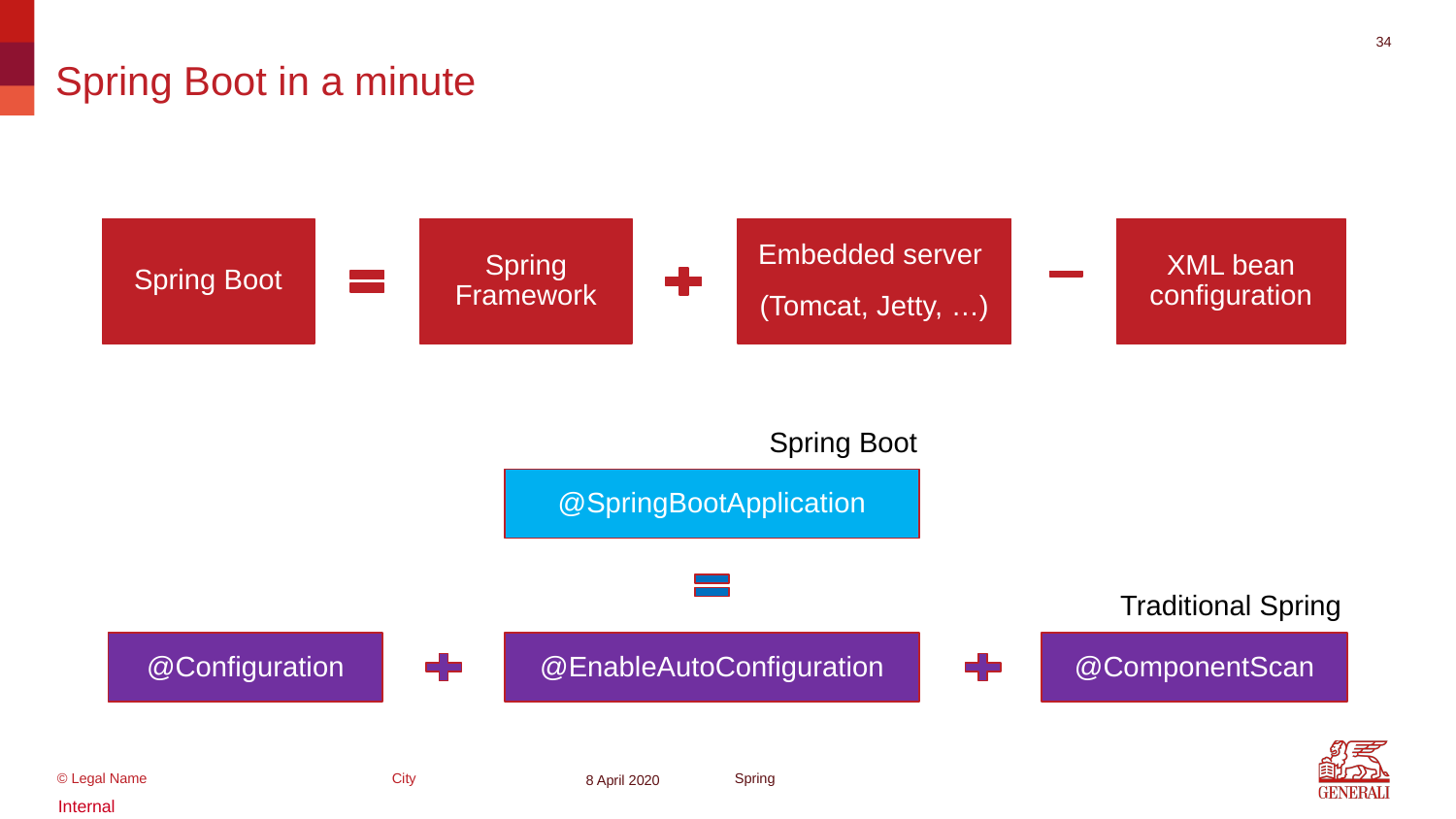

34
# Spring Boot in a minute

Spring Boot
Spring Framework
Embedded server
(Tomcat, Jetty, …)
XML bean configuration

Spring Boot
@SpringBootApplication

Traditional Spring
@ComponentScan
@EnableAutoConfiguration
@Configuration

8 April 2020
Spring